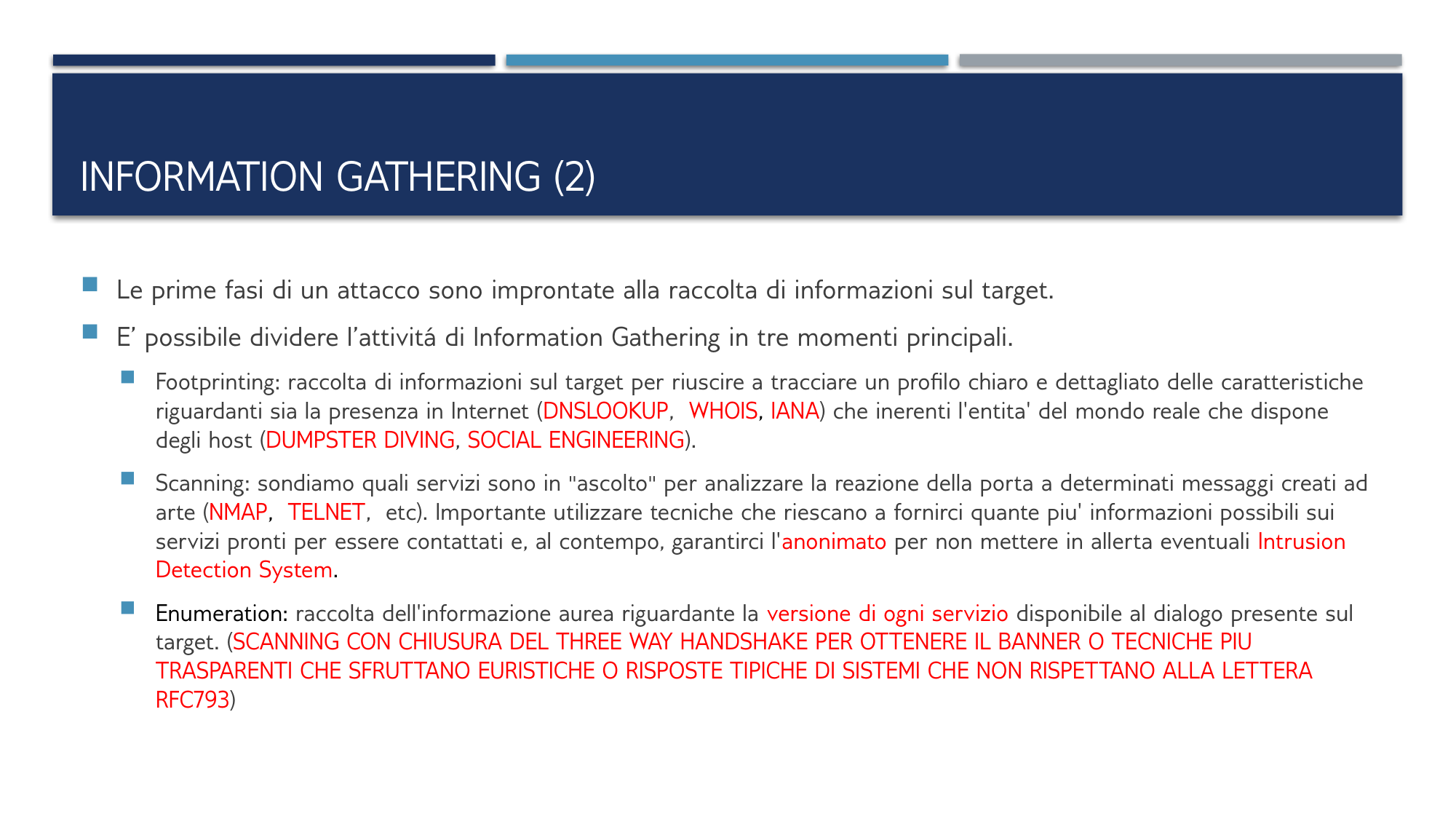

# Information gathering (2)
Le prime fasi di un attacco sono improntate alla raccolta di informazioni sul target.
E’ possibile dividere l’attivitá di Information Gathering in tre momenti principali.
Footprinting: raccolta di informazioni sul target per riuscire a tracciare un profilo chiaro e dettagliato delle caratteristiche riguardanti sia la presenza in Internet (DNSLOOKUP,  WHOIS, IANA) che inerenti l'entita' del mondo reale che dispone degli host (DUMPSTER DIVING, SOCIAL ENGINEERING).
Scanning: sondiamo quali servizi sono in "ascolto" per analizzare la reazione della porta a determinati messaggi creati ad arte (NMAP,  TELNET,  etc). Importante utilizzare tecniche che riescano a fornirci quante piu' informazioni possibili sui servizi pronti per essere contattati e, al contempo, garantirci l'anonimato per non mettere in allerta eventuali Intrusion Detection System.
Enumeration: raccolta dell'informazione aurea riguardante la versione di ogni servizio disponibile al dialogo presente sul target. (SCANNING CON CHIUSURA DEL THREE WAY HANDSHAKE PER OTTENERE IL BANNER O TECNICHE PIU TRASPARENTI CHE SFRUTTANO EURISTICHE O RISPOSTE TIPICHE DI SISTEMI CHE NON RISPETTANO ALLA LETTERA RFC793)